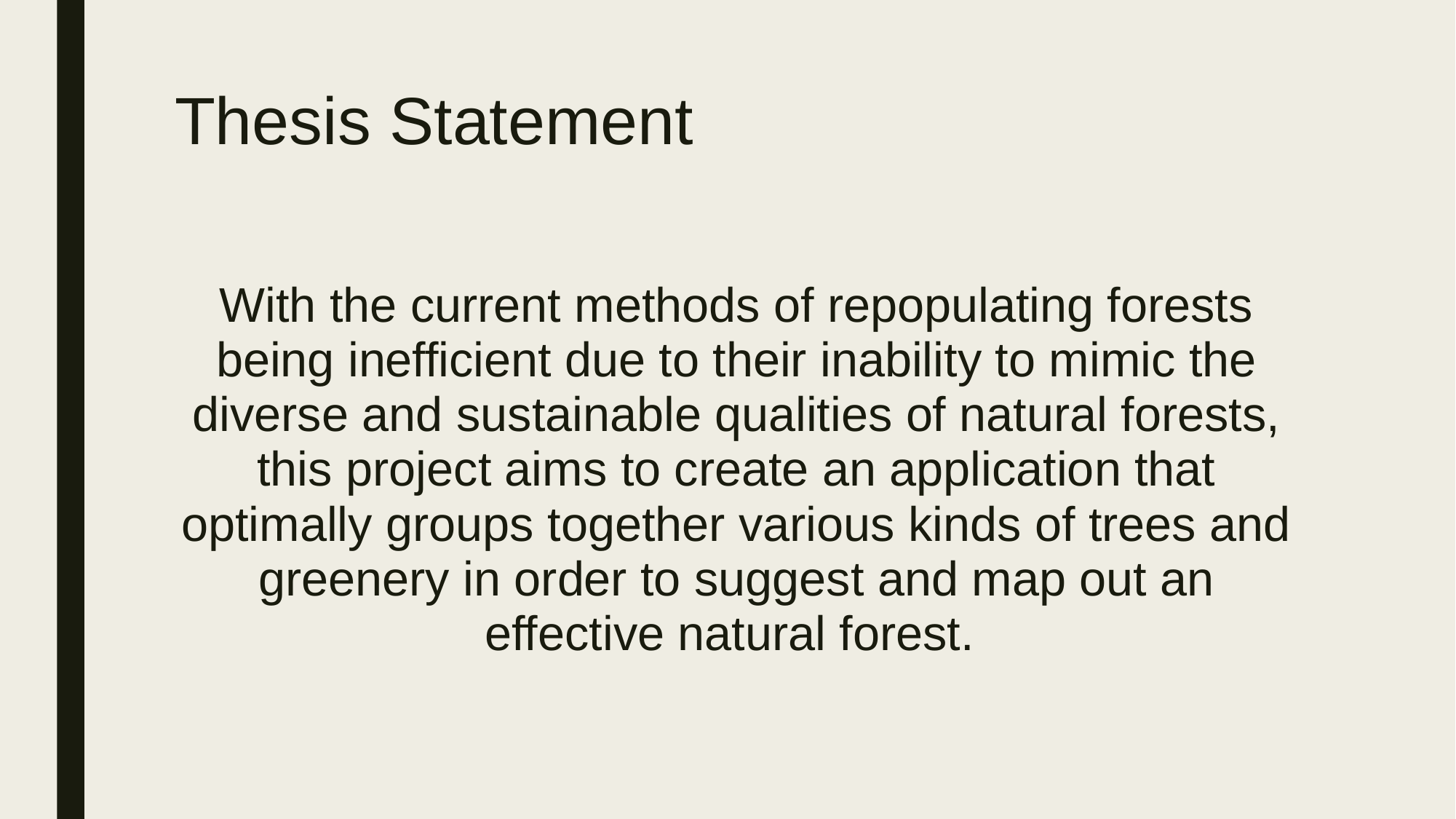

# Thesis Statement
With the current methods of repopulating forests being inefficient due to their inability to mimic the diverse and sustainable qualities of natural forests, this project aims to create an application that optimally groups together various kinds of trees and greenery in order to suggest and map out an effective natural forest.